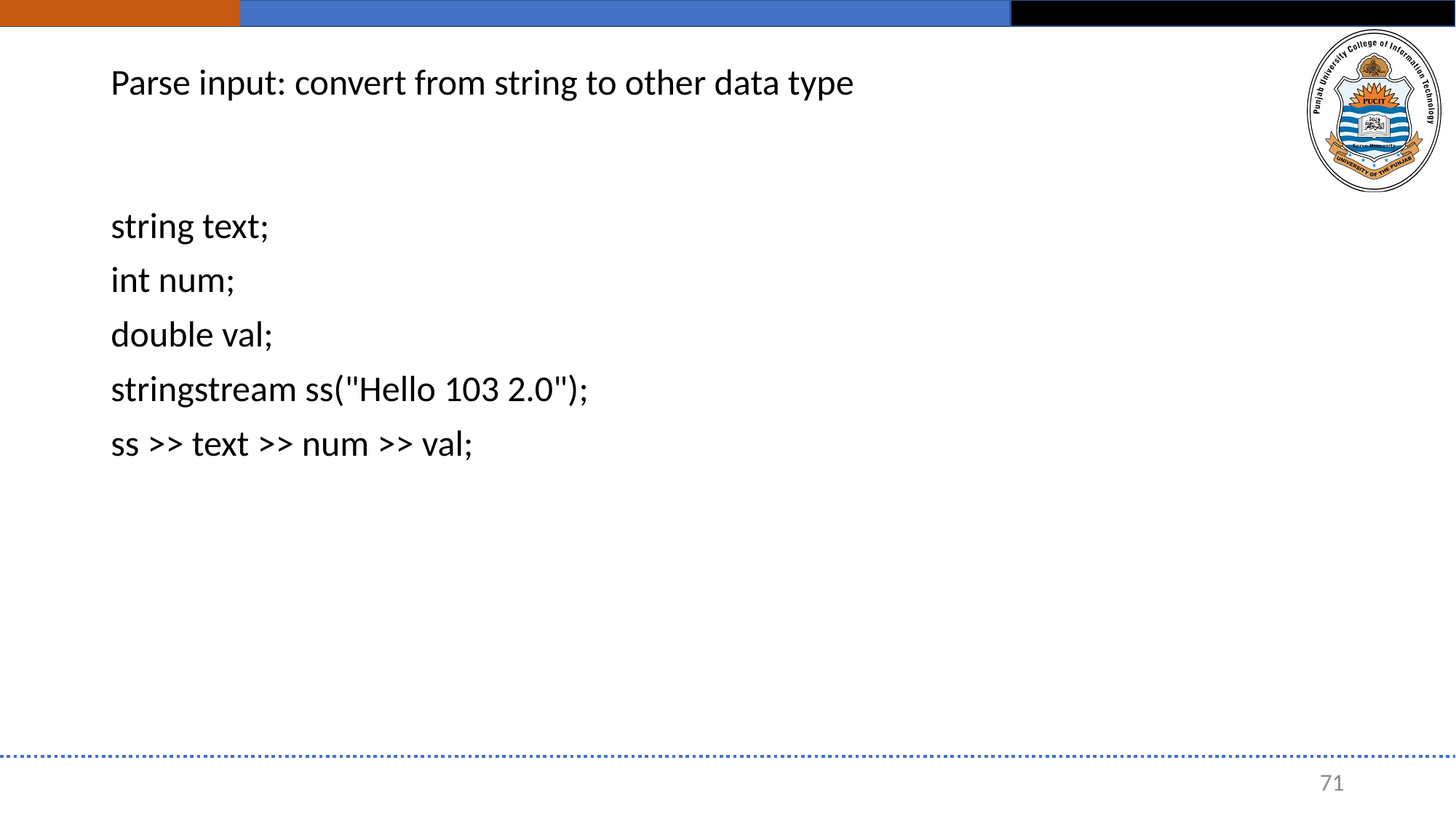

# Parse input: convert from string to other data type
string text;
int num;
double val;
stringstream ss("Hello 103 2.0");
ss >> text >> num >> val;
71